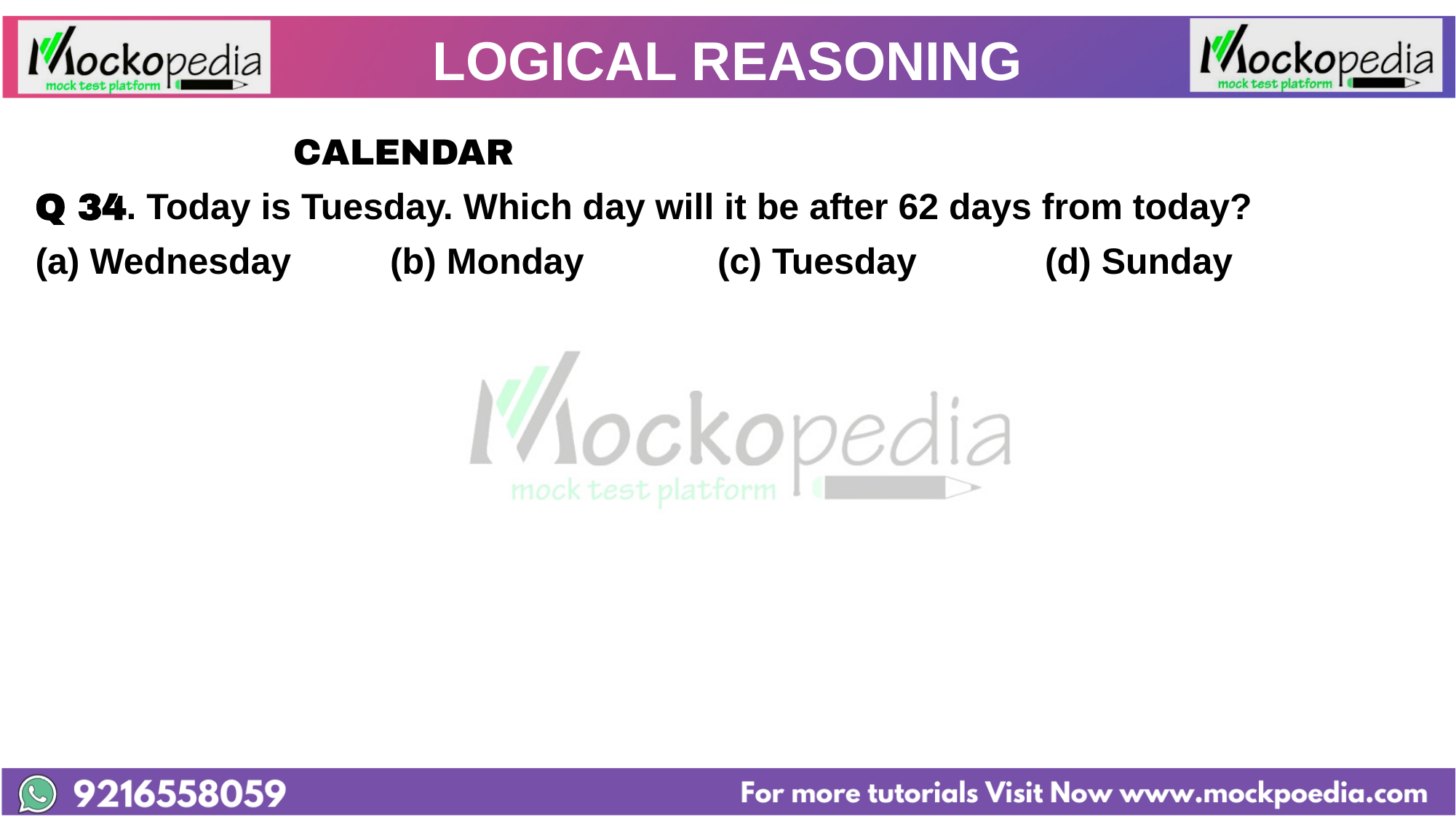

# LOGICAL REASONING
			 CALENDAR
Q 34. Today is Tuesday. Which day will it be after 62 days from today?
(a) Wednesday 	(b) Monday 		(c) Tuesday 		(d) Sunday